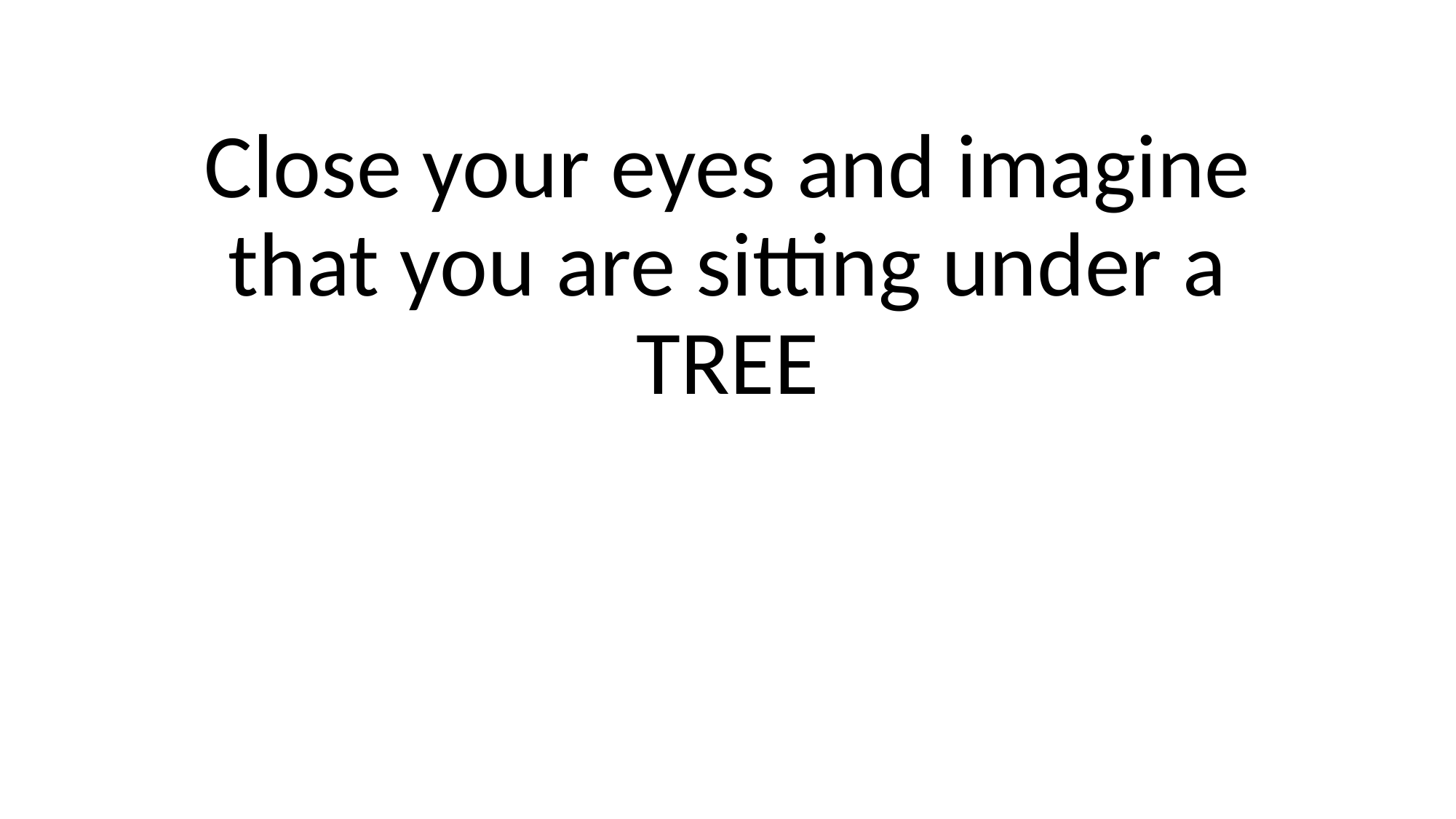

# Close your eyes and imagine that you are sitting under a TREE